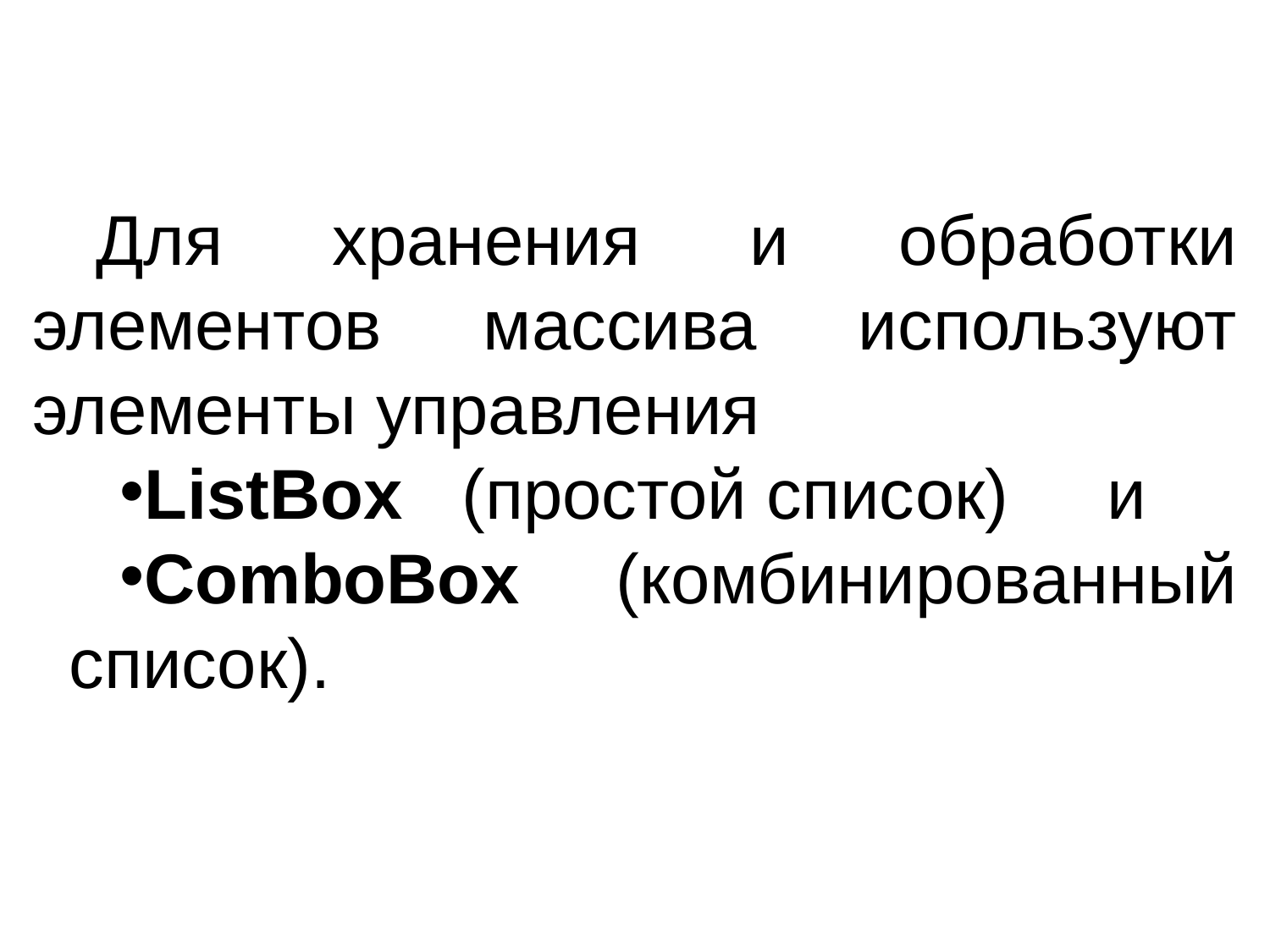

Для хранения и обработки элементов массива используют элементы управления
ListBox   (простой список)     и
ComboBox (комбинированный список).